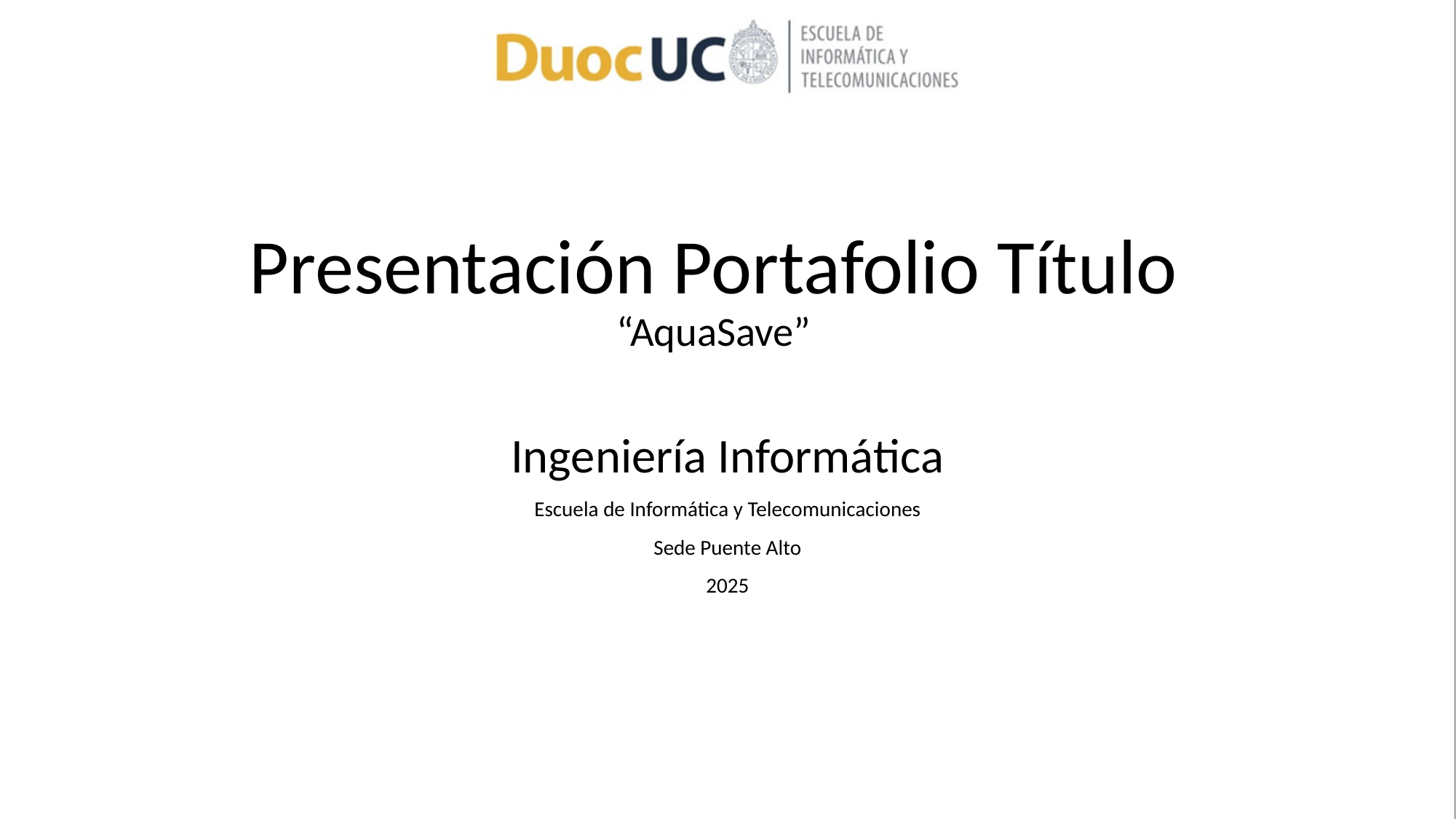

# Presentación Portafolio Título “AquaSave”
Ingeniería Informática
Escuela de Informática y Telecomunicaciones
Sede Puente Alto
2025